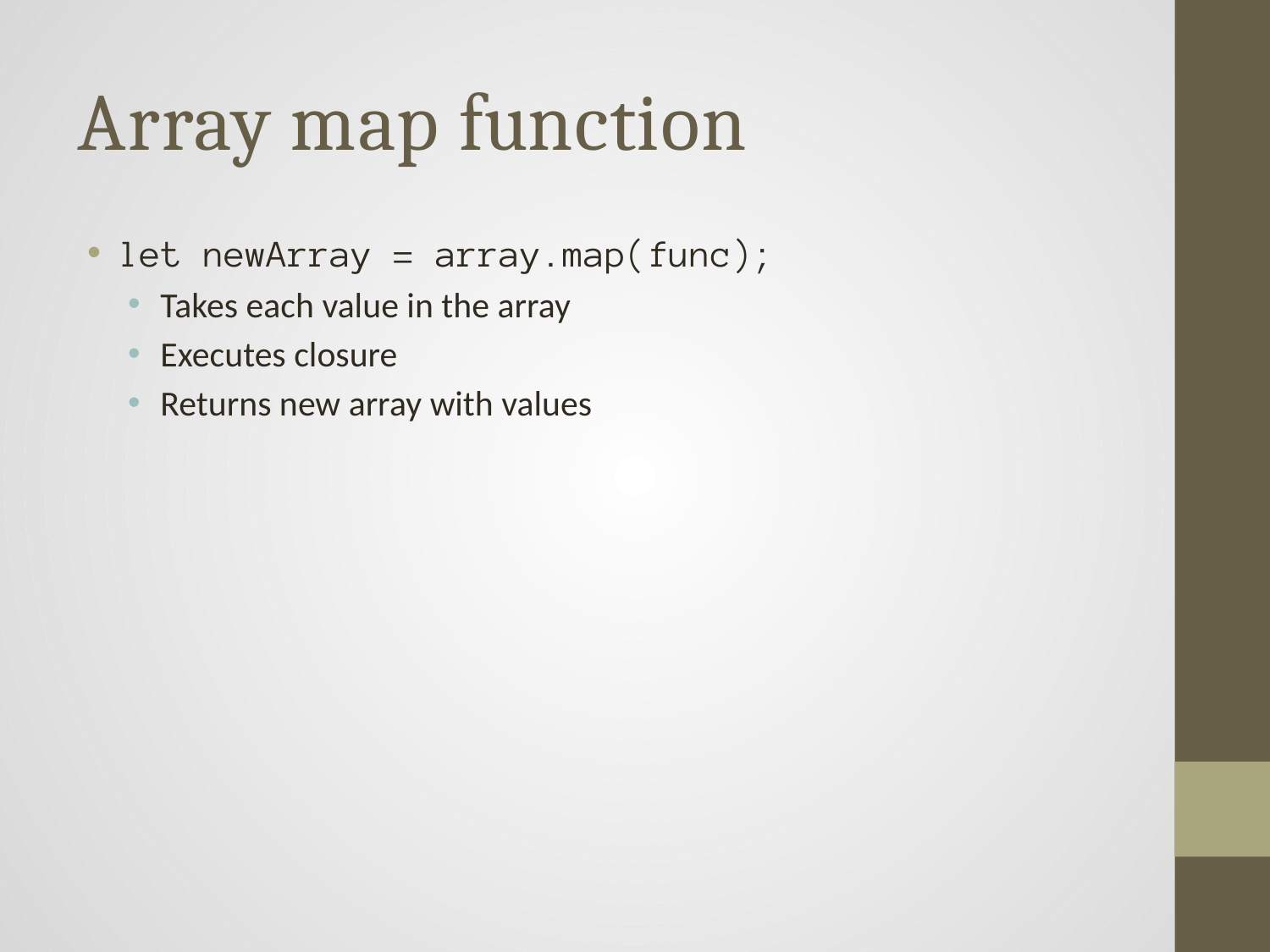

# Array map function
let newArray = array.map(func);
Takes each value in the array
Executes closure
Returns new array with values